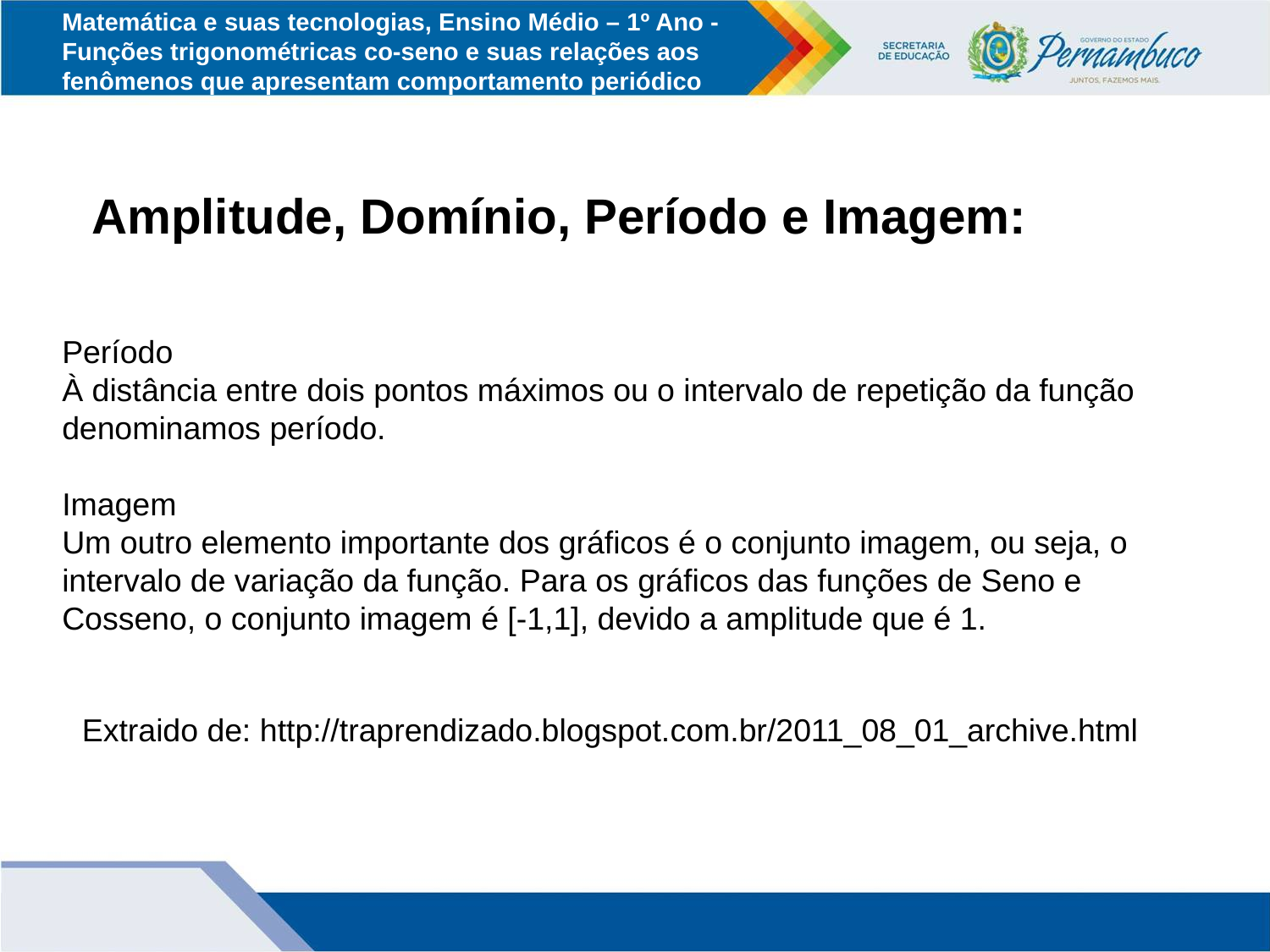

Matemática e suas tecnologias, Ensino Médio – 1º Ano - Funções trigonométricas co-seno e suas relações aos fenômenos que apresentam comportamento periódico
Amplitude, Domínio, Período e Imagem:

Período
À distância entre dois pontos máximos ou o intervalo de repetição da função denominamos período.

Imagem
Um outro elemento importante dos gráficos é o conjunto imagem, ou seja, o intervalo de variação da função. Para os gráficos das funções de Seno e Cosseno, o conjunto imagem é [-1,1], devido a amplitude que é 1.

Extraido de: http://traprendizado.blogspot.com.br/2011_08_01_archive.html